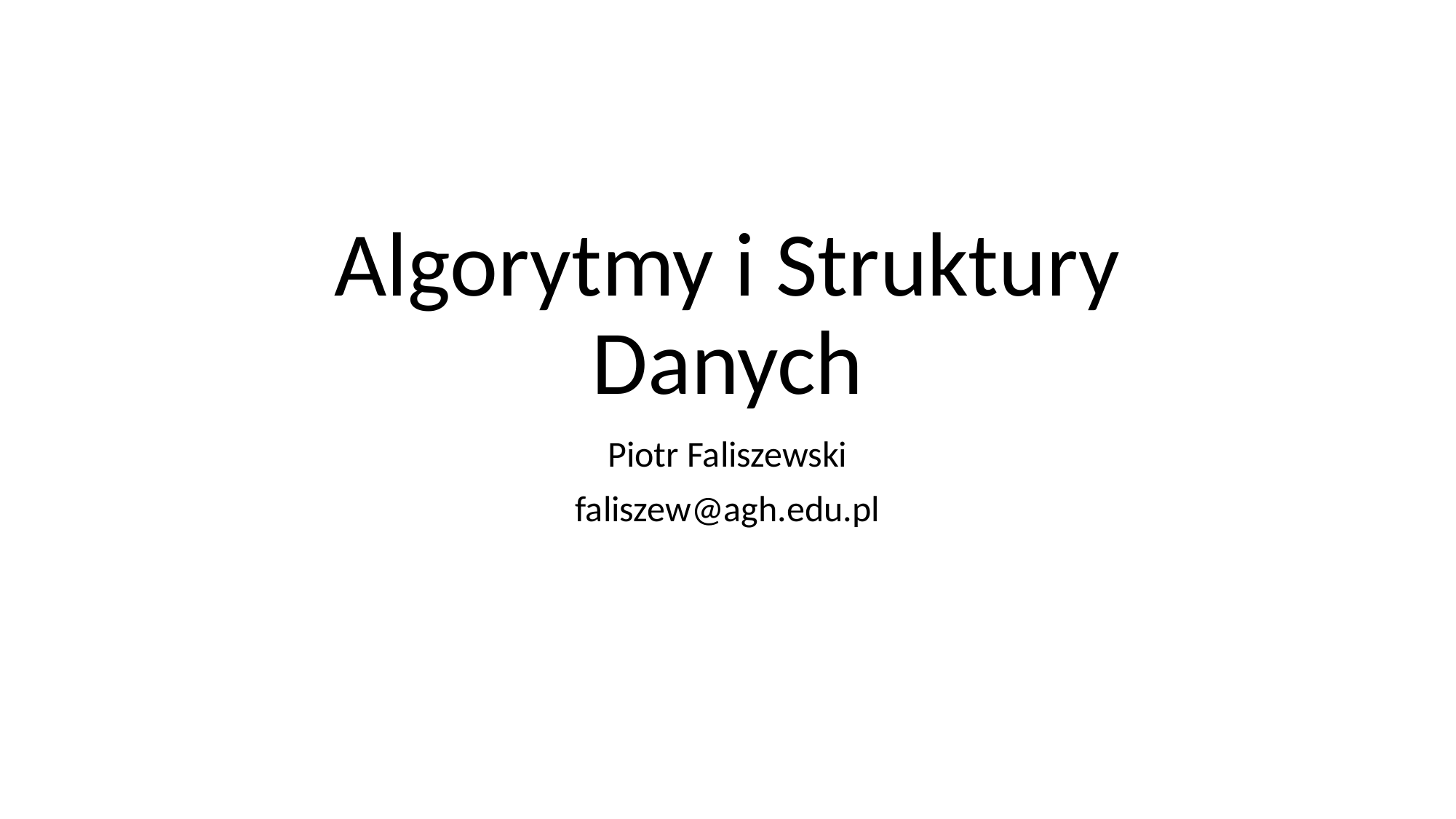

# Algorytmy i Struktury Danych
Piotr Faliszewski
faliszew@agh.edu.pl